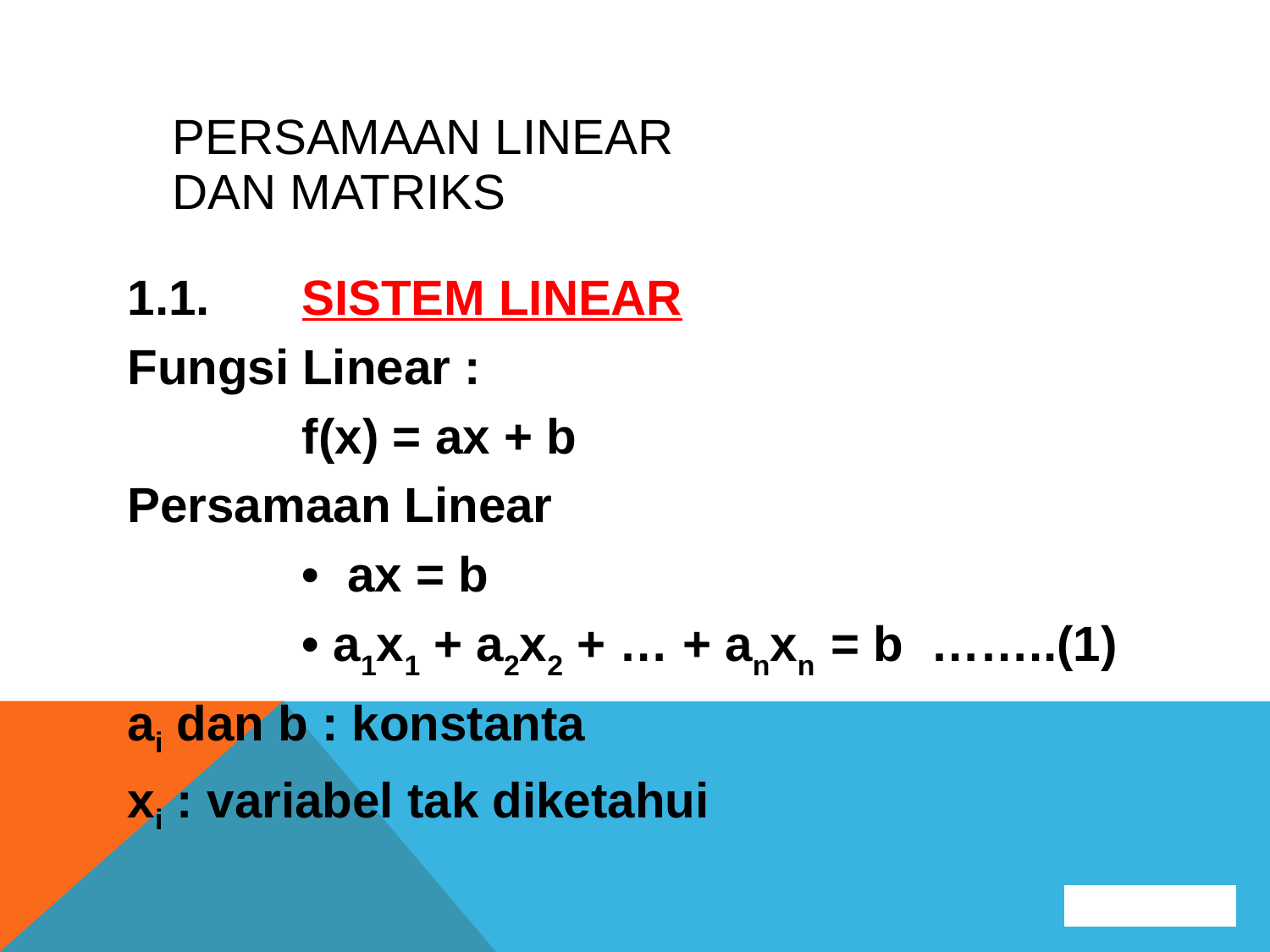

# PERSAMAAN LINEAR DAN MATRIKS
1.1.	SISTEM LINEAR
Fungsi Linear :
		f(x) = ax + b
Persamaan Linear
		•  ax = b
		• a1x1 + a2x2 + … + anxn  = b  ……..(1)
ai dan b : konstanta
xi : variabel tak diketahui